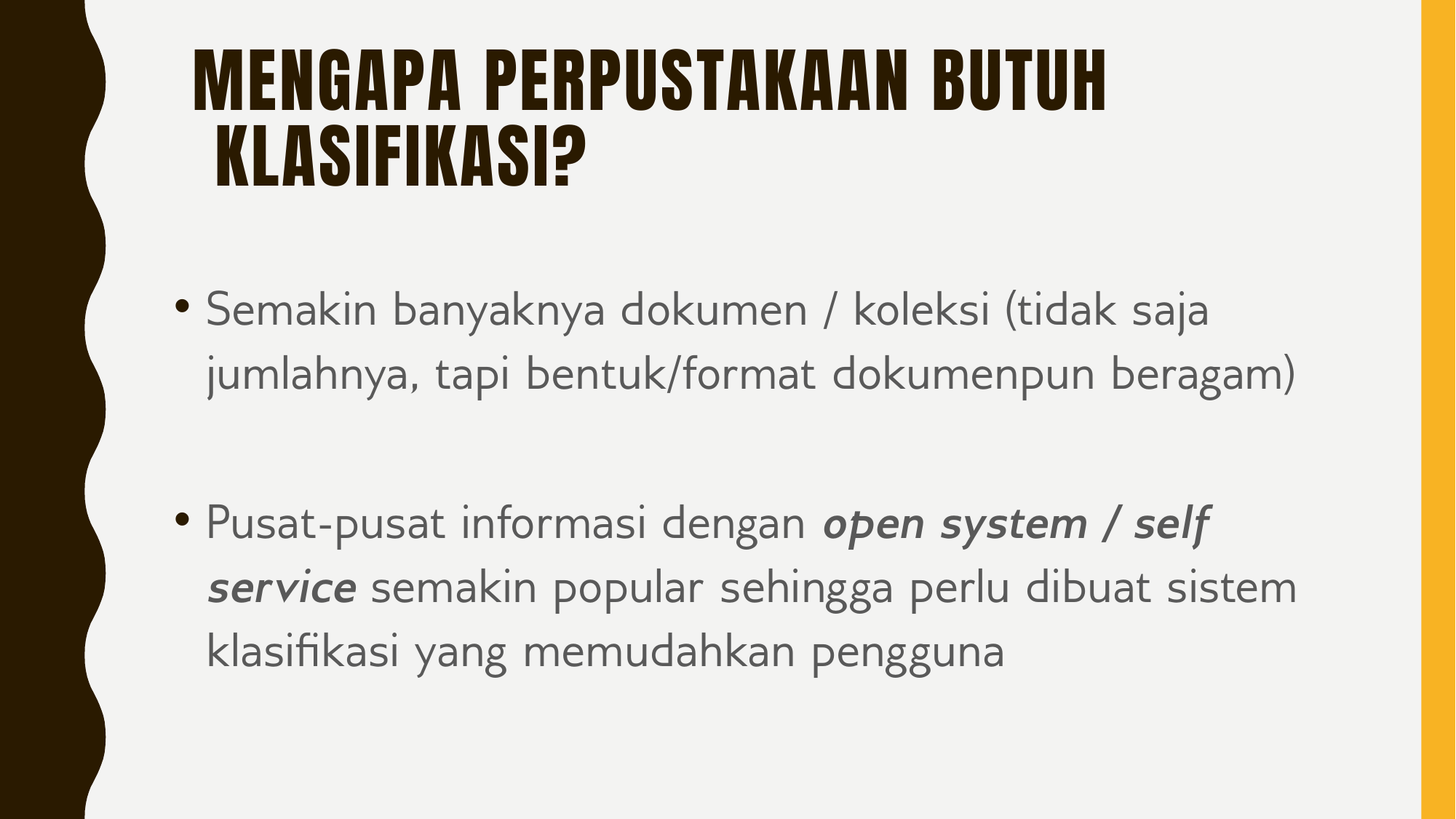

M       Mengapa Perpustakaan butuh
           klasifikasi?

Semakin banyaknya dokumen / koleksi (tidak saja jumlahnya, tapi bentuk/format dokumenpun beragam)

Pusat-pusat informasi dengan open system / self service semakin popular sehingga perlu dibuat sistem klasifikasi yang memudahkan pengguna